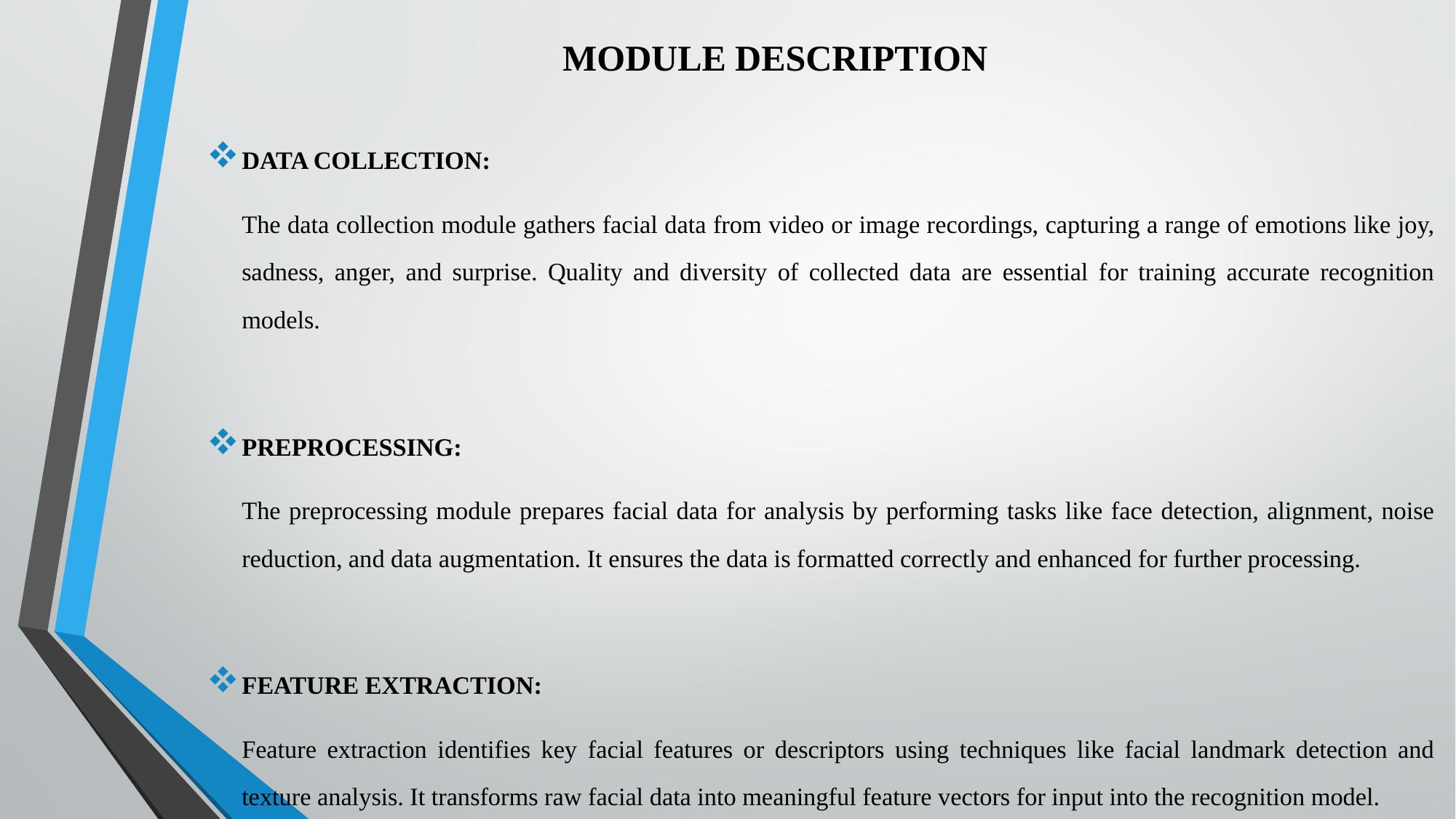

# MODULE DESCRIPTION
DATA COLLECTION:
The data collection module gathers facial data from video or image recordings, capturing a range of emotions like joy, sadness, anger, and surprise. Quality and diversity of collected data are essential for training accurate recognition models.

PREPROCESSING:
The preprocessing module prepares facial data for analysis by performing tasks like face detection, alignment, noise reduction, and data augmentation. It ensures the data is formatted correctly and enhanced for further processing.

FEATURE EXTRACTION:
Feature extraction identifies key facial features or descriptors using techniques like facial landmark detection and texture analysis. It transforms raw facial data into meaningful feature vectors for input into the recognition model.